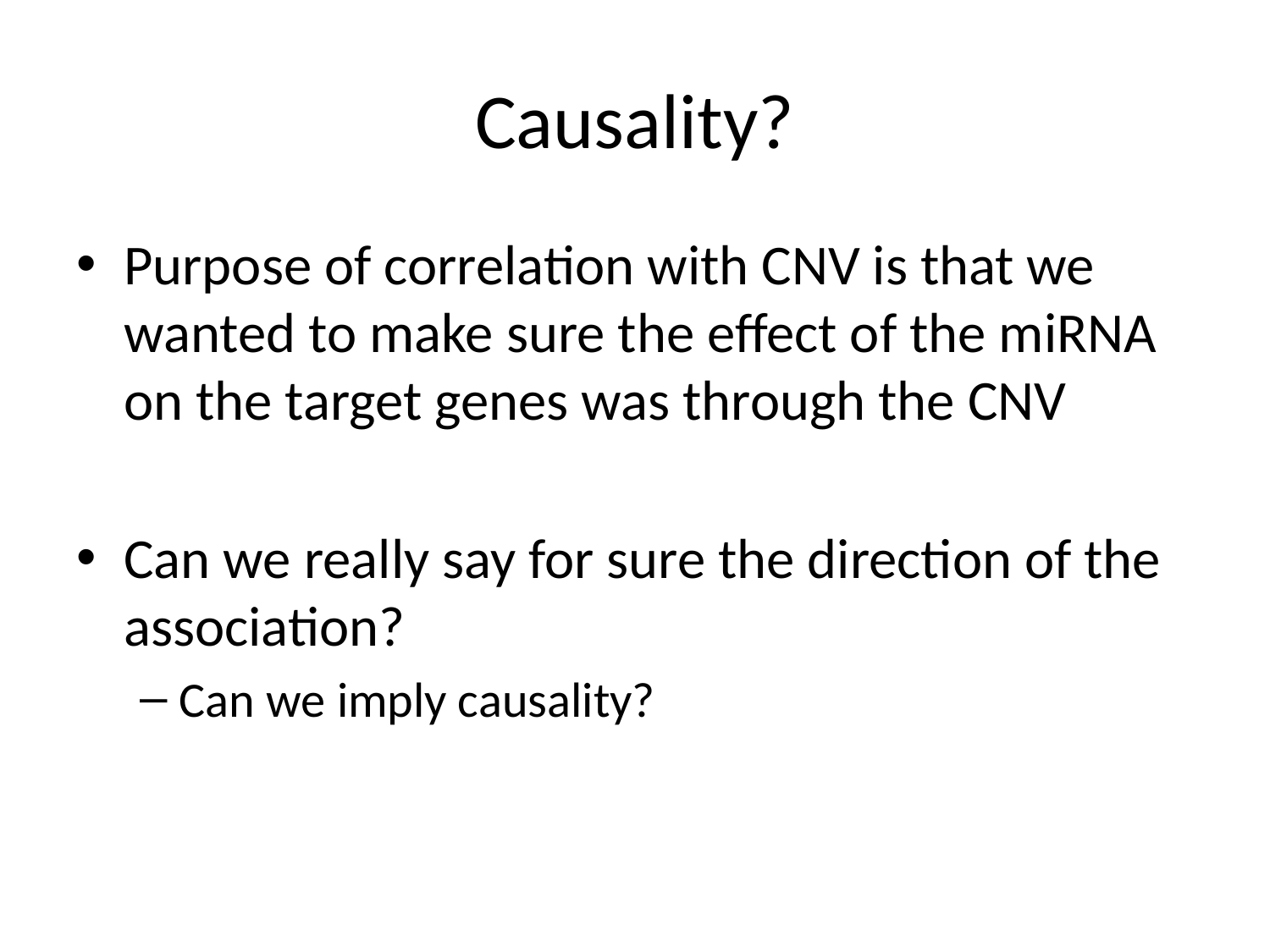

# Causality?
Purpose of correlation with CNV is that we wanted to make sure the effect of the miRNA on the target genes was through the CNV

Can we really say for sure the direction of the association?
Can we imply causality?